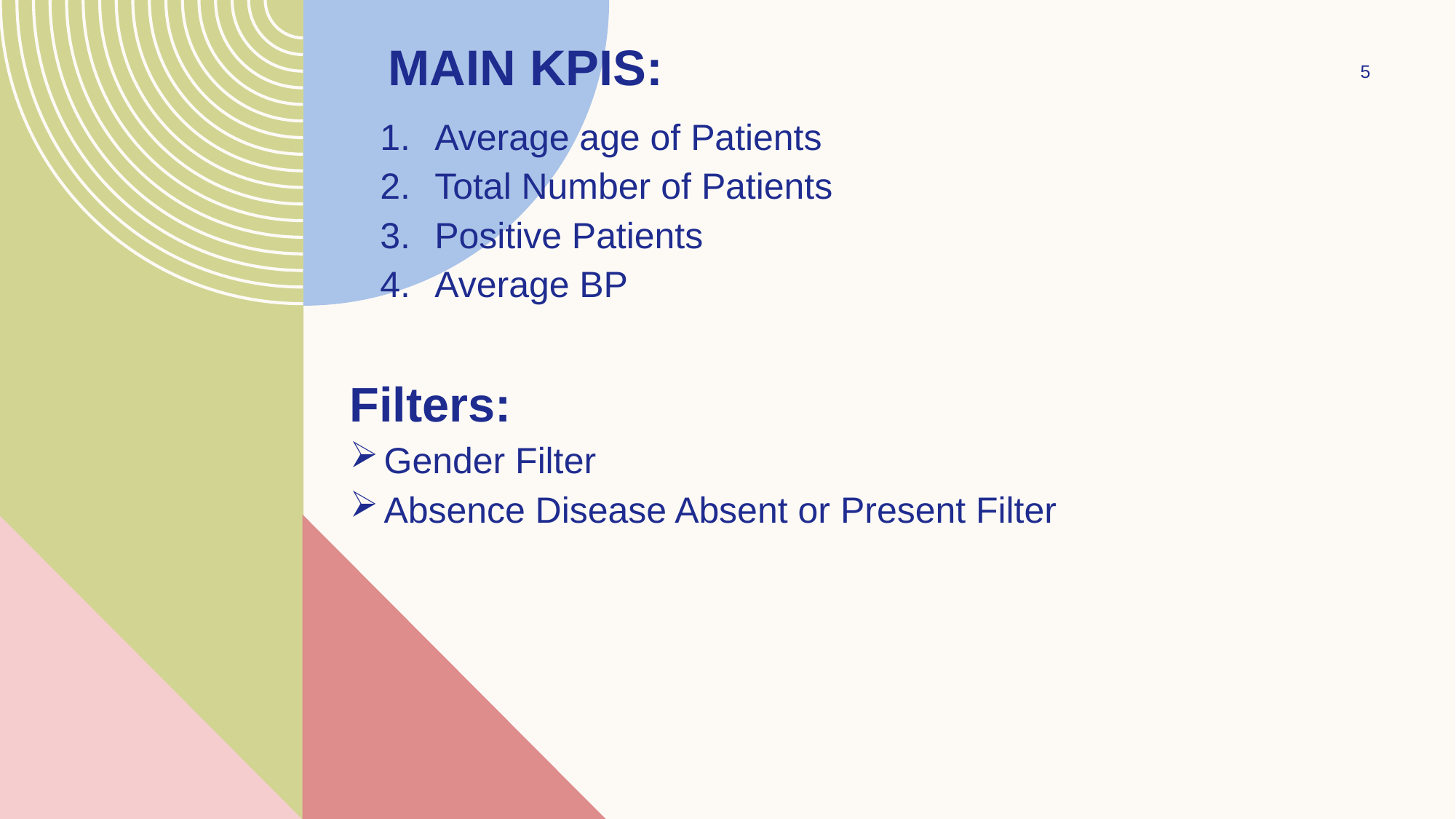

# Main KPIs:
5
Average age of Patients
Total Number of Patients
Positive Patients
Average BP

Filters:
Gender Filter
Absence Disease Absent or Present Filter